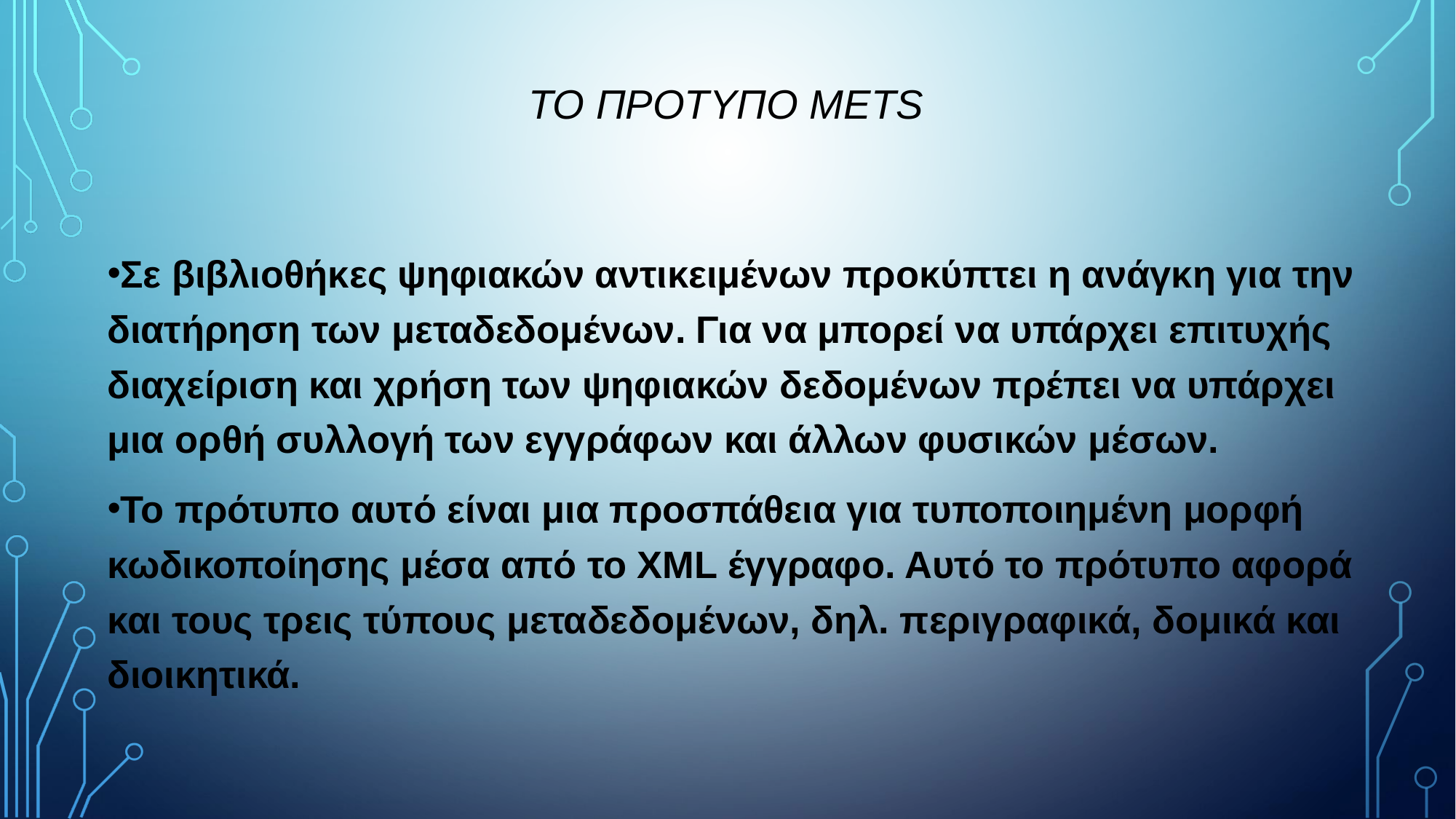

# ΤΟ ΠΡΟΤΥΠΟ METS

Σε βιβλιοθήκες ψηφιακών αντικειμένων προκύπτει η ανάγκη για την διατήρηση των μεταδεδομένων. Για να μπορεί να υπάρχει επιτυχής διαχείριση και χρήση των ψηφιακών δεδομένων πρέπει να υπάρχει μια ορθή συλλογή των εγγράφων και άλλων φυσικών μέσων.
Το πρότυπο αυτό είναι μια προσπάθεια για τυποποιημένη μορφή κωδικοποίησης μέσα από το XML έγγραφο. Αυτό το πρότυπο αφορά και τους τρεις τύπους μεταδεδομένων, δηλ. περιγραφικά, δομικά και διοικητικά.